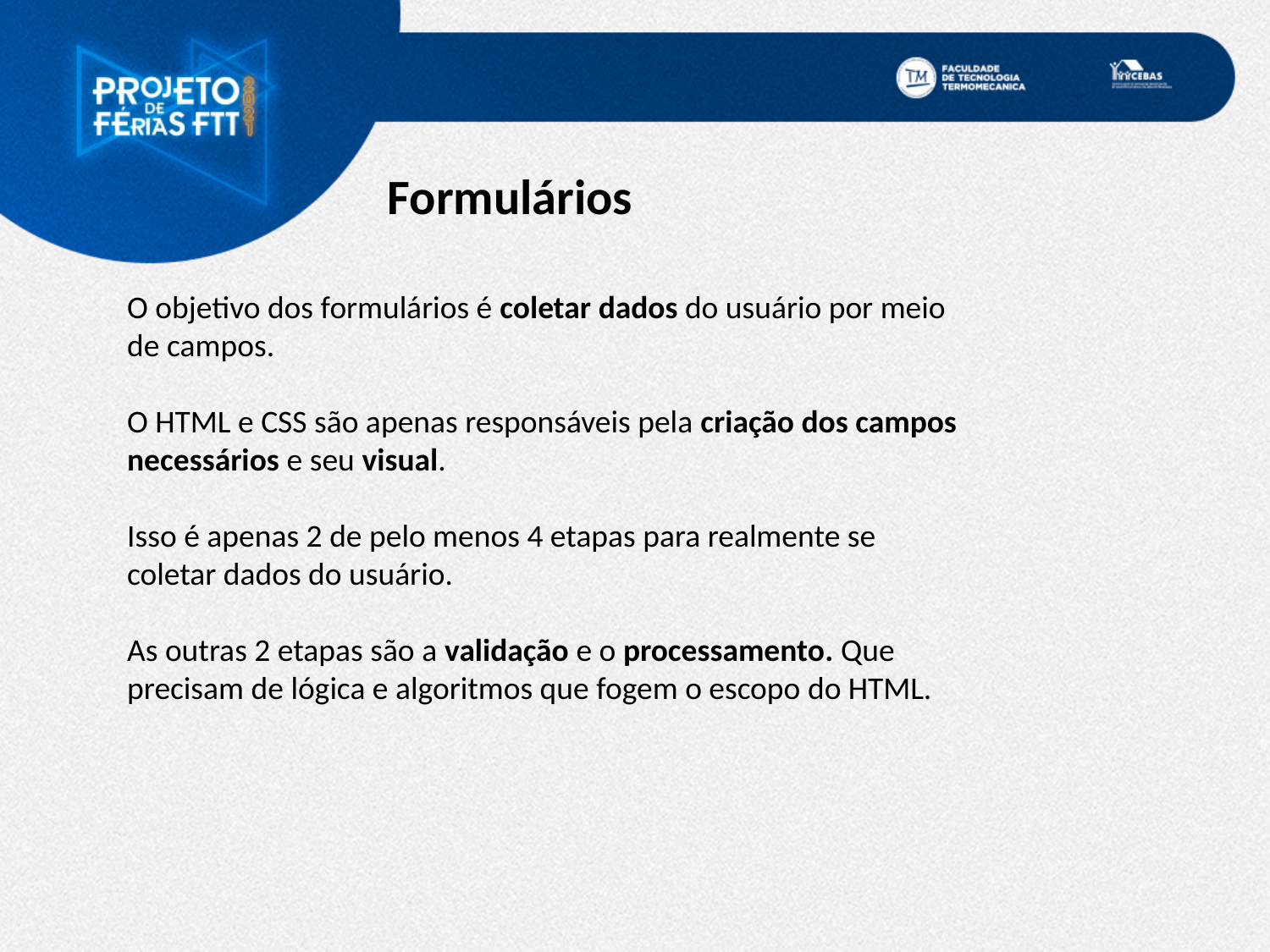

Formulários
O objetivo dos formulários é coletar dados do usuário por meio de campos.

O HTML e CSS são apenas responsáveis pela criação dos campos necessários e seu visual.

Isso é apenas 2 de pelo menos 4 etapas para realmente se coletar dados do usuário.

As outras 2 etapas são a validação e o processamento. Que precisam de lógica e algoritmos que fogem o escopo do HTML.